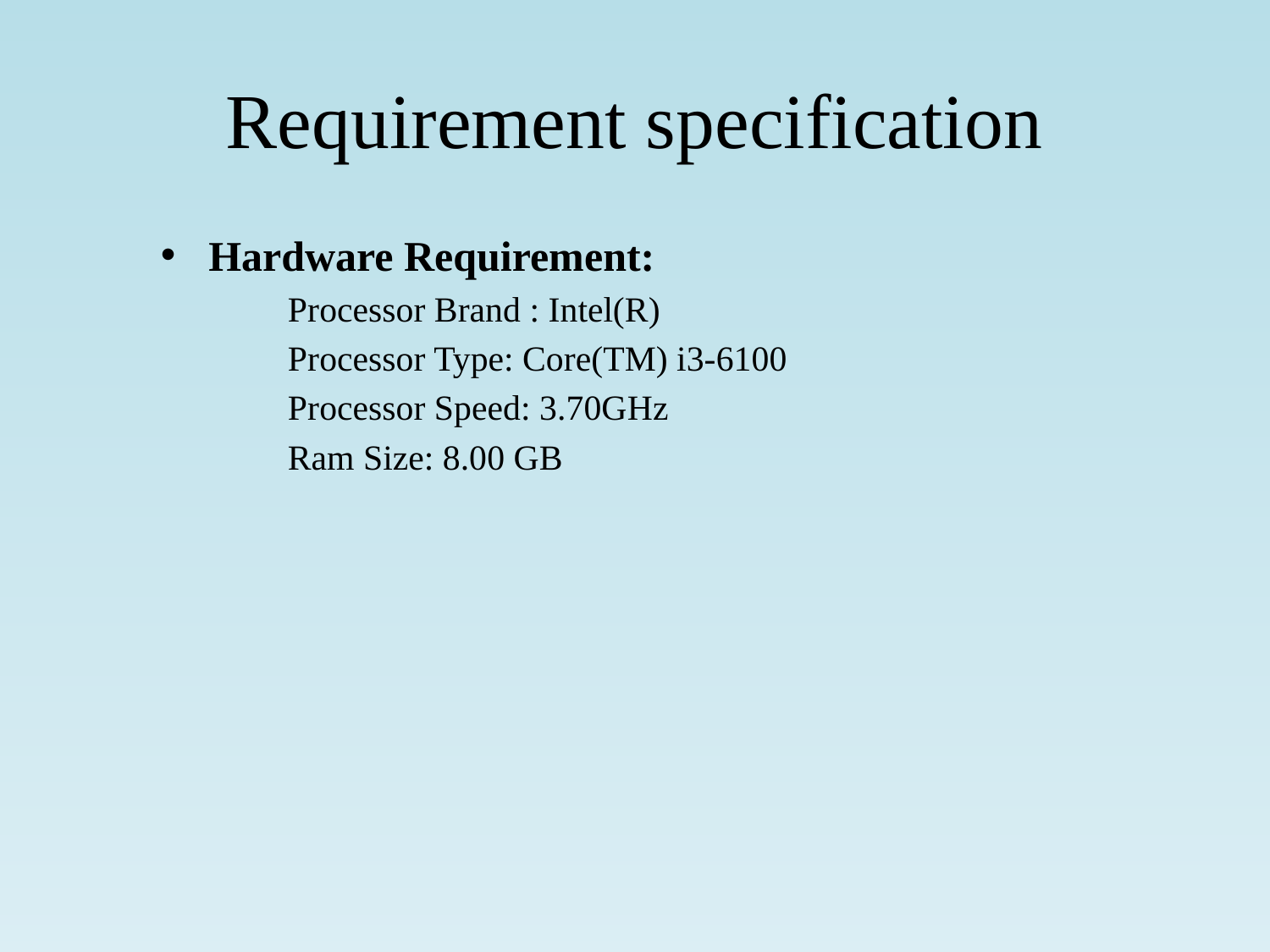

# Requirement specification
Hardware Requirement:
	Processor Brand : Intel(R)
	Processor Type: Core(TM) i3-6100
	Processor Speed: 3.70GHz
	Ram Size: 8.00 GB